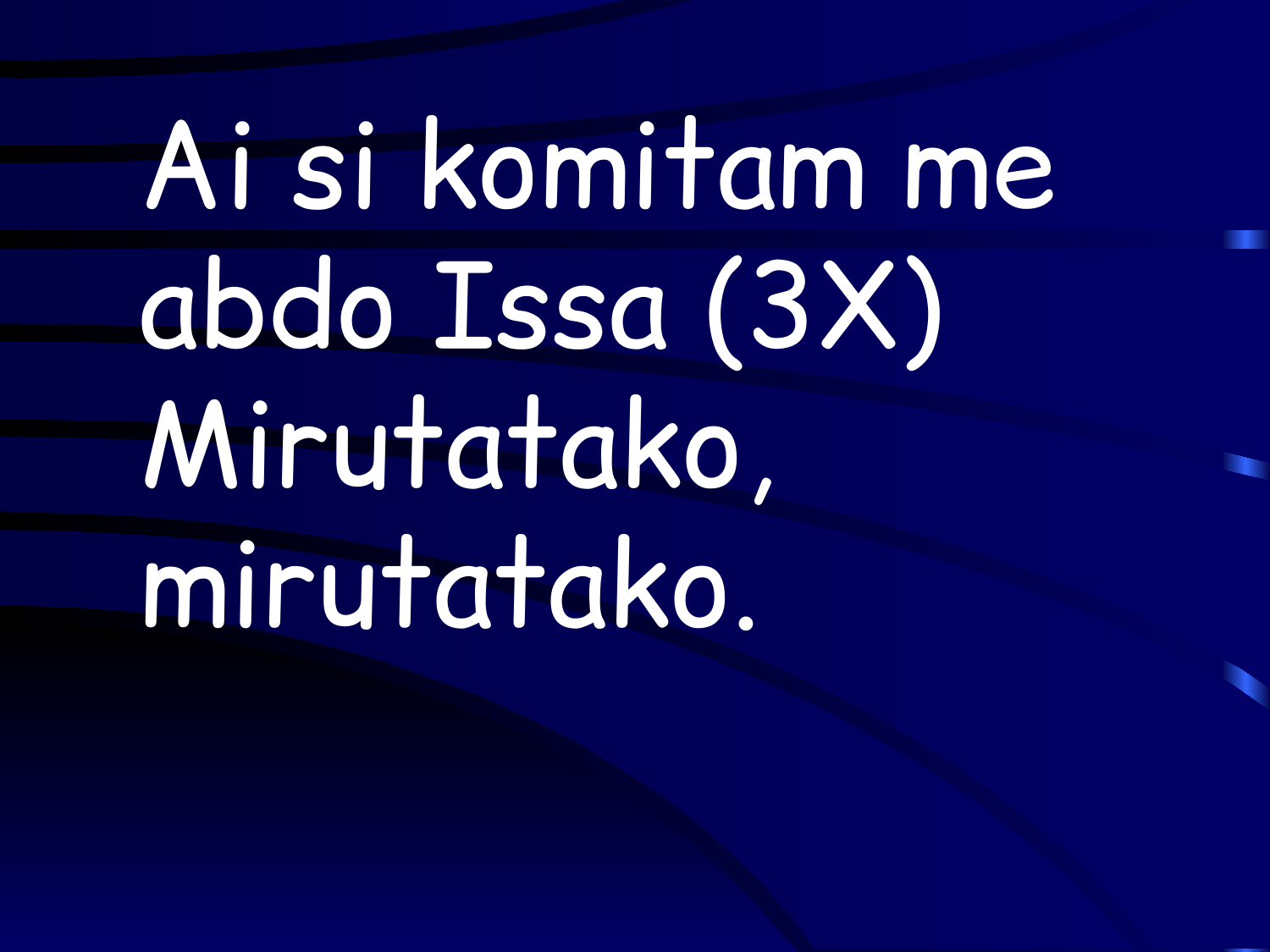

Ai si komitam me abdo Issa (3X)
Mirutatako, mirutatako.